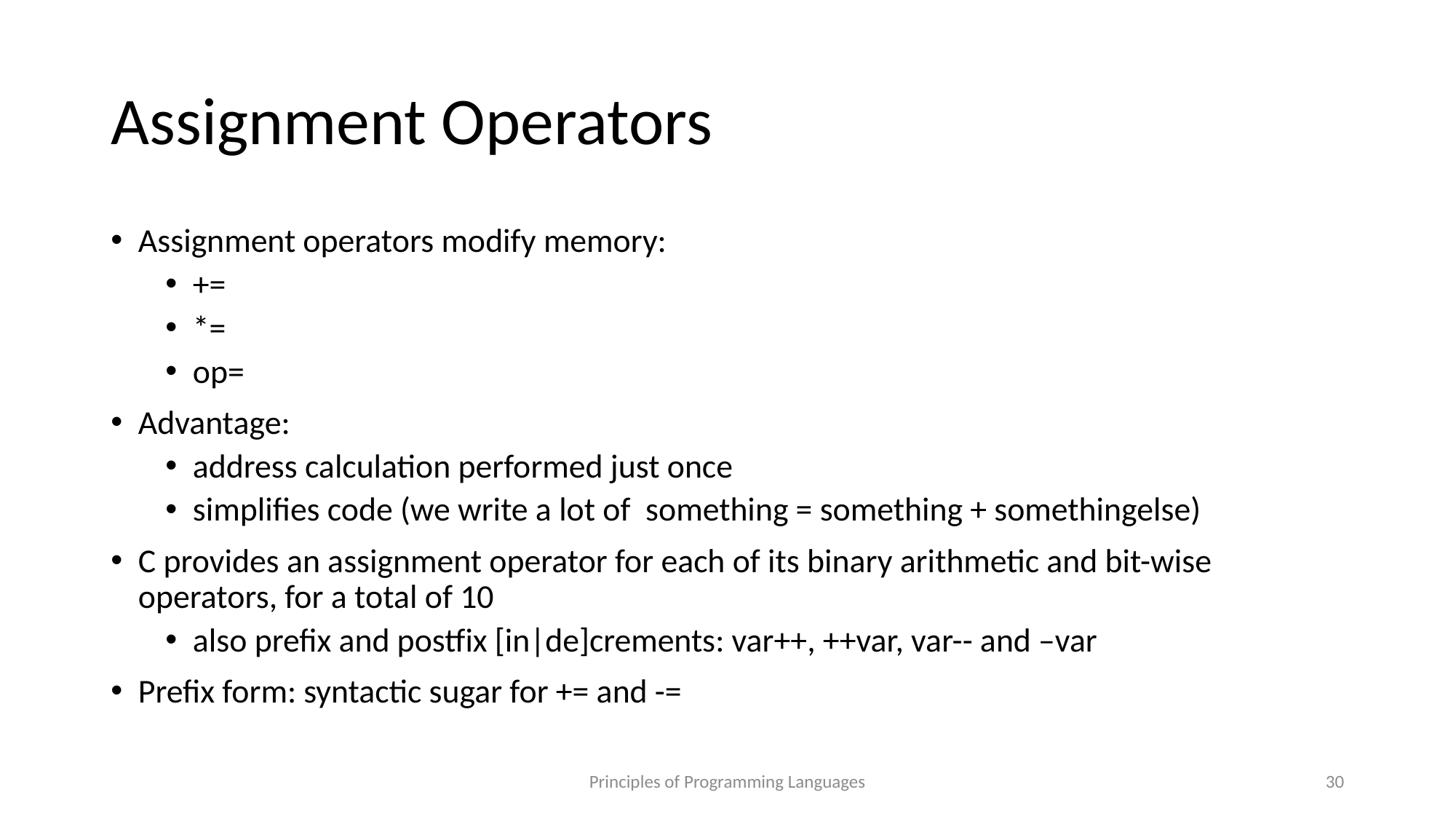

# Assignment Operators
Assignment operators modify memory:
+=
*=
op=
Advantage:
address calculation performed just once
simplifies code (we write a lot of  something = something + somethingelse)
C provides an assignment operator for each of its binary arithmetic and bit-wise operators, for a total of 10
also prefix and postfix [in|de]crements: var++, ++var, var-- and –var
Prefix form: syntactic sugar for += and -=
Principles of Programming Languages
30